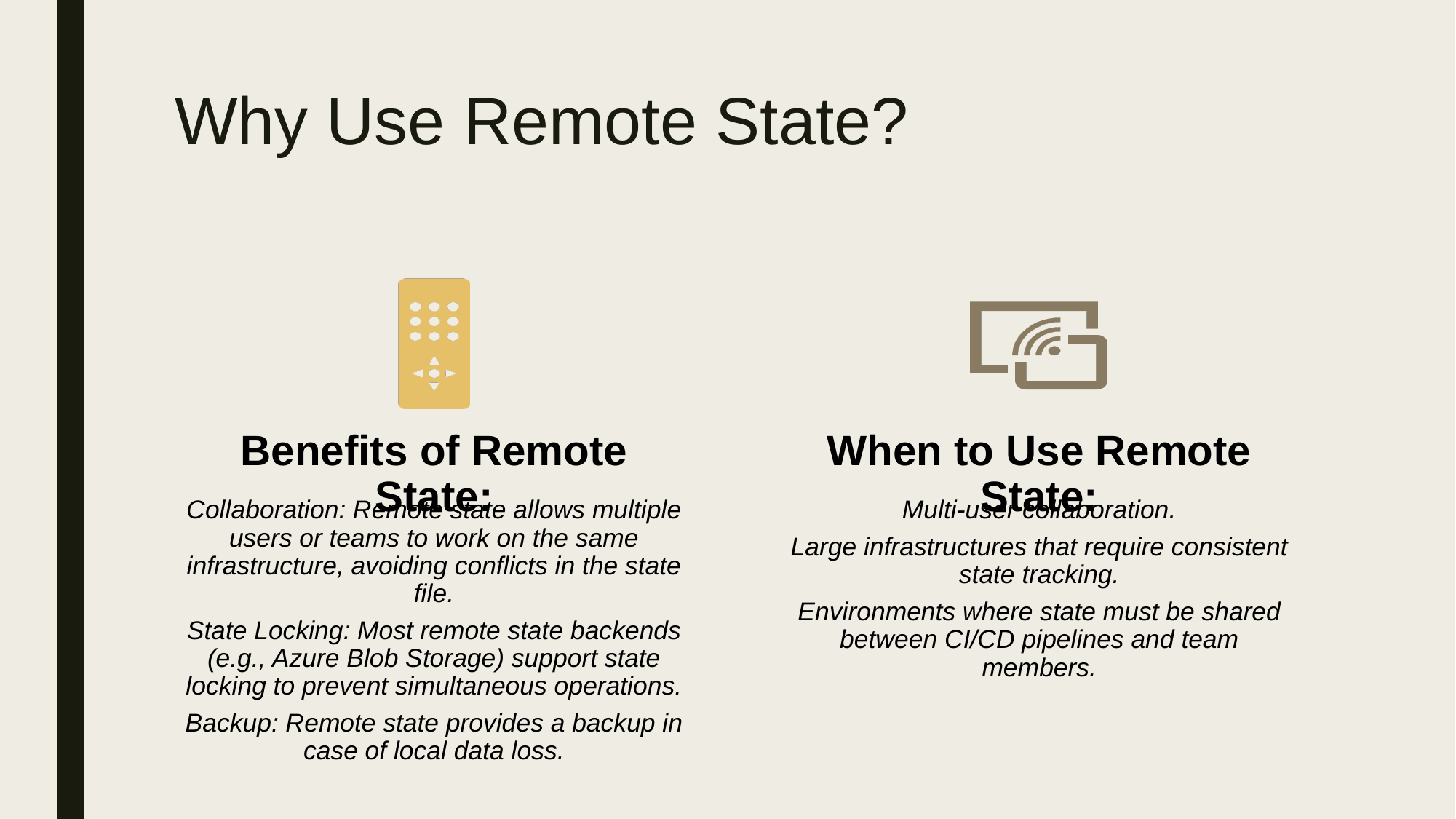

# Why Use Remote State?
Benefits of Remote State:
Collaboration: Remote state allows multiple users or teams to work on the same infrastructure, avoiding conflicts in the state file.
State Locking: Most remote state backends (e.g., Azure Blob Storage) support state locking to prevent simultaneous operations.
Backup: Remote state provides a backup in case of local data loss.
When to Use Remote State:
Multi-user collaboration.
Large infrastructures that require consistent state tracking.
Environments where state must be shared between CI/CD pipelines and team members.